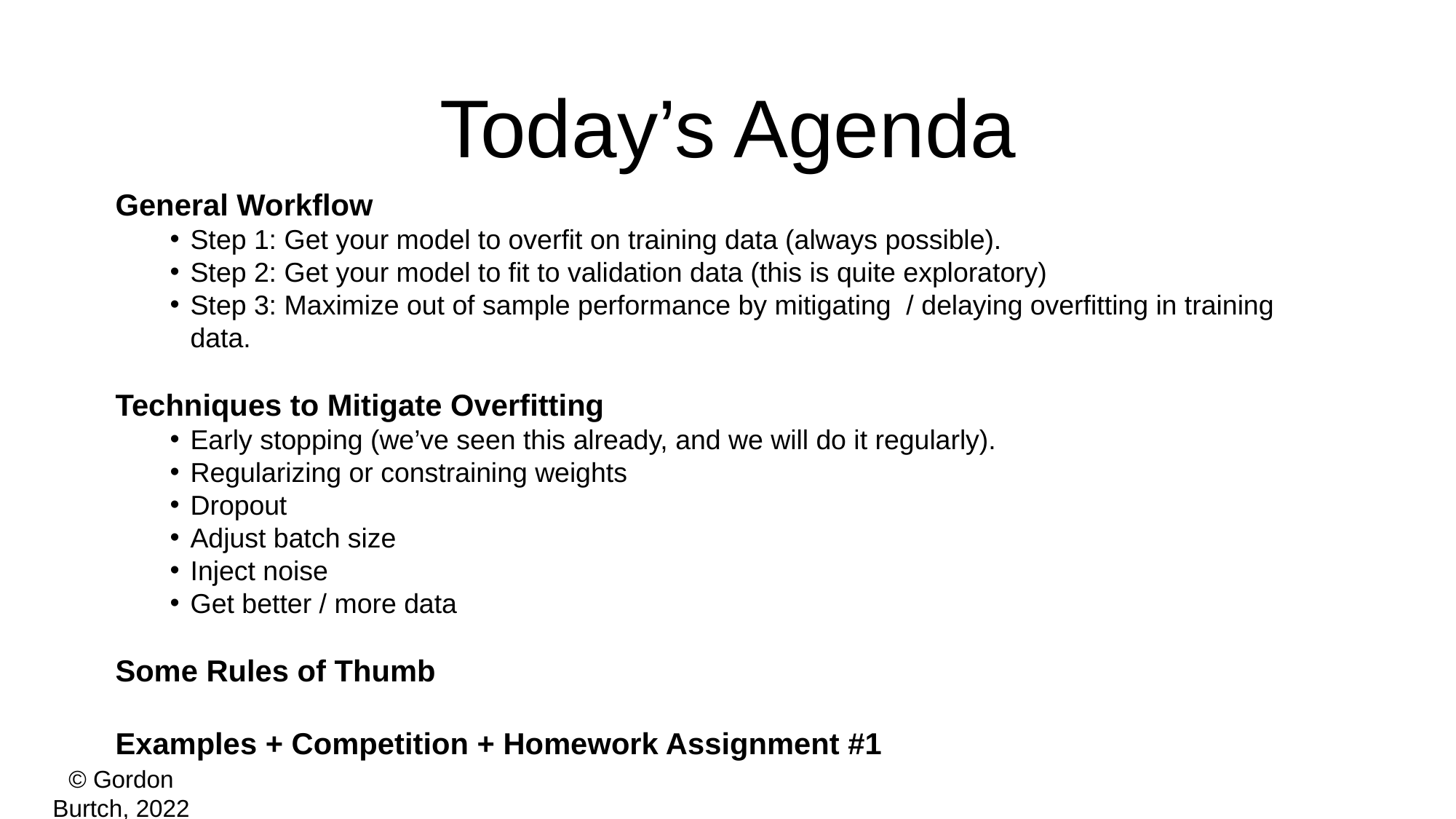

Today’s Agenda
General Workflow
Step 1: Get your model to overfit on training data (always possible).
Step 2: Get your model to fit to validation data (this is quite exploratory)
Step 3: Maximize out of sample performance by mitigating  / delaying overfitting in training data.

Techniques to Mitigate Overfitting
Early stopping (we’ve seen this already, and we will do it regularly).
Regularizing or constraining weights
Dropout
Adjust batch size
Inject noise
Get better / more data

Some Rules of Thumb

Examples + Competition + Homework Assignment #1